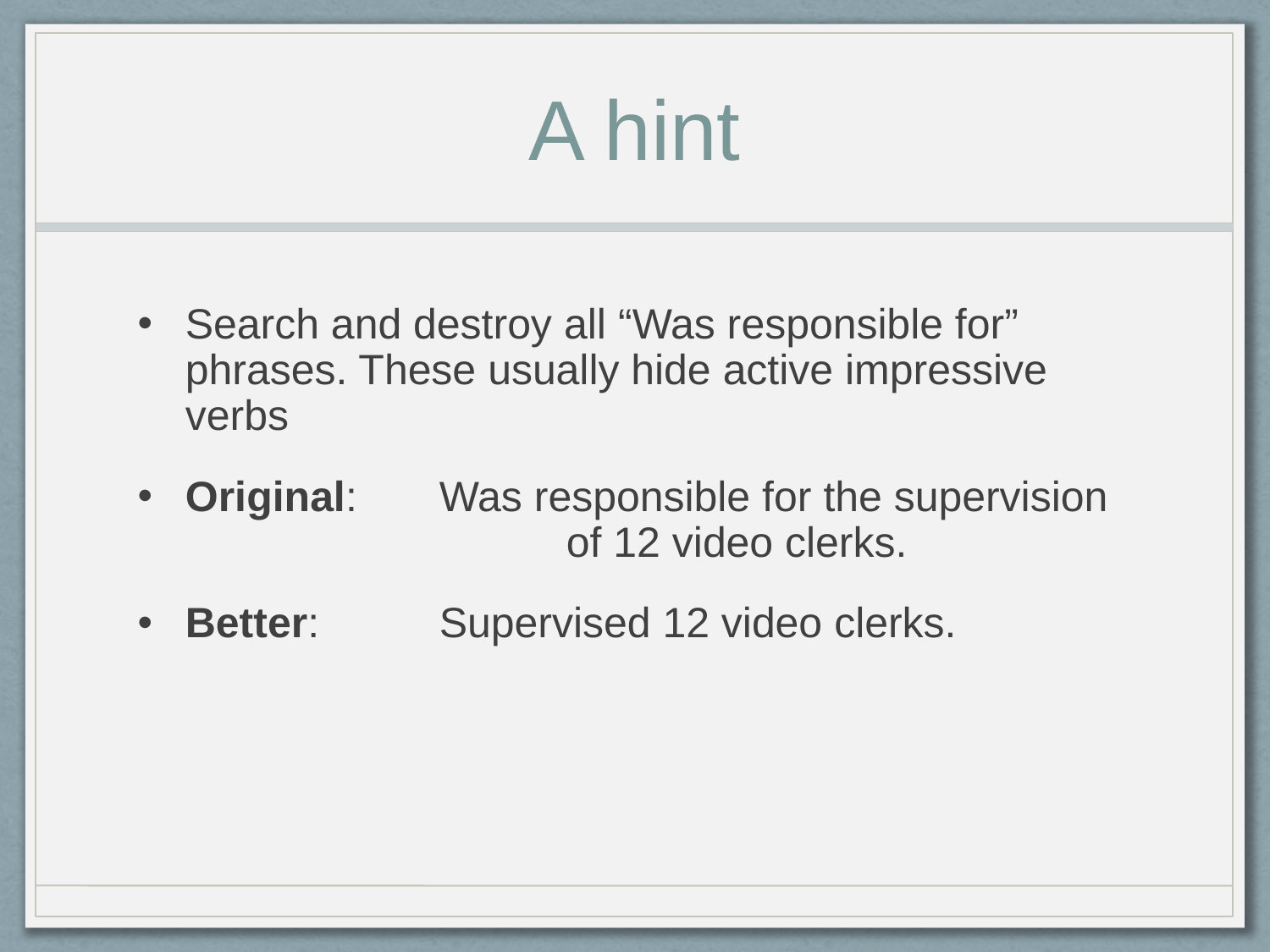

# A hint
Search and destroy all “Was responsible for” phrases. These usually hide active impressive verbs
Original: 	Was responsible for the supervision 			of 12 video clerks.
Better: 	Supervised 12 video clerks.